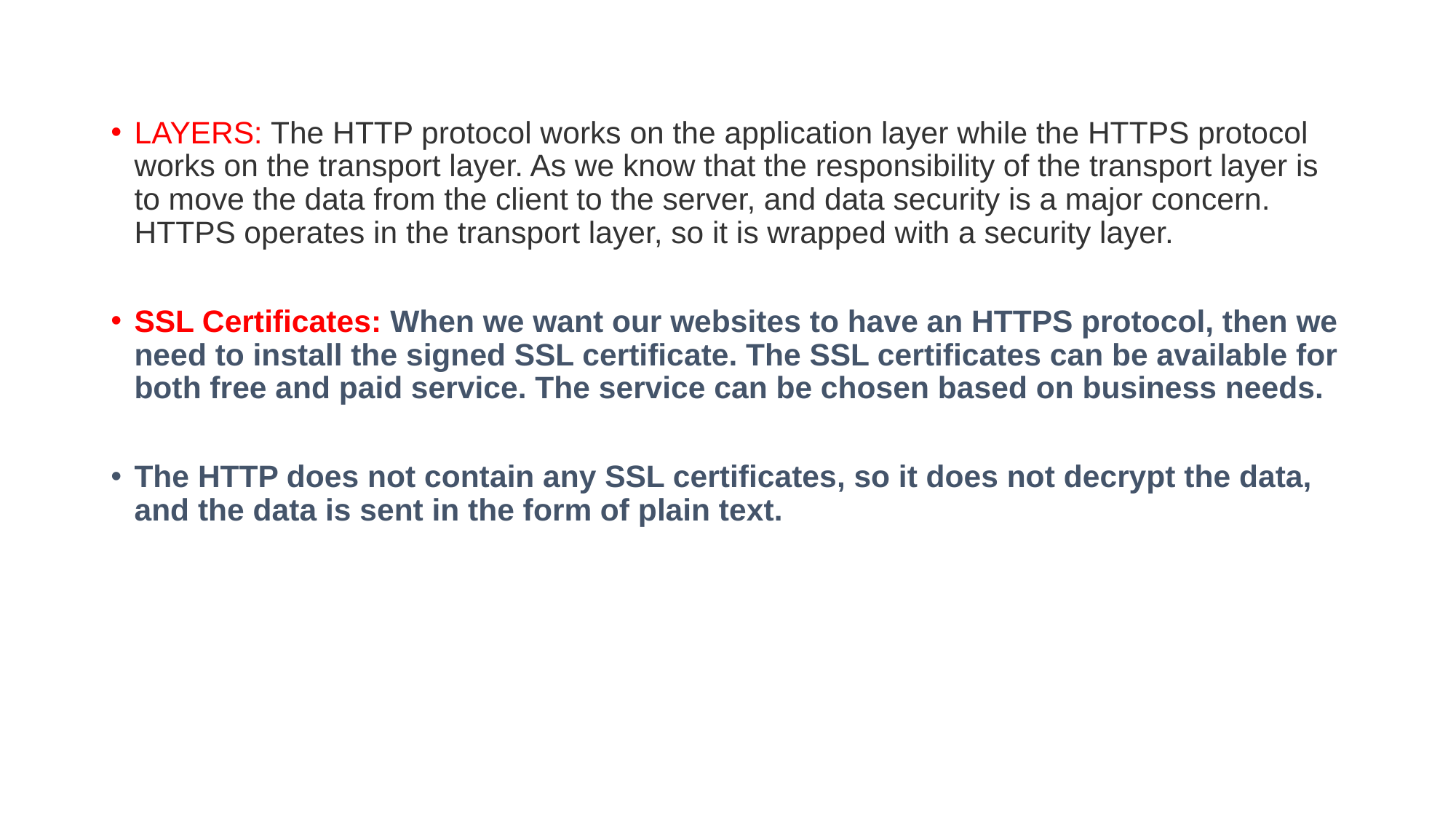

LAYERS: The HTTP protocol works on the application layer while the HTTPS protocol works on the transport layer. As we know that the responsibility of the transport layer is to move the data from the client to the server, and data security is a major concern. HTTPS operates in the transport layer, so it is wrapped with a security layer.

SSL Certificates: When we want our websites to have an HTTPS protocol, then we need to install the signed SSL certificate. The SSL certificates can be available for both free and paid service. The service can be chosen based on business needs.

The HTTP does not contain any SSL certificates, so it does not decrypt the data, and the data is sent in the form of plain text.